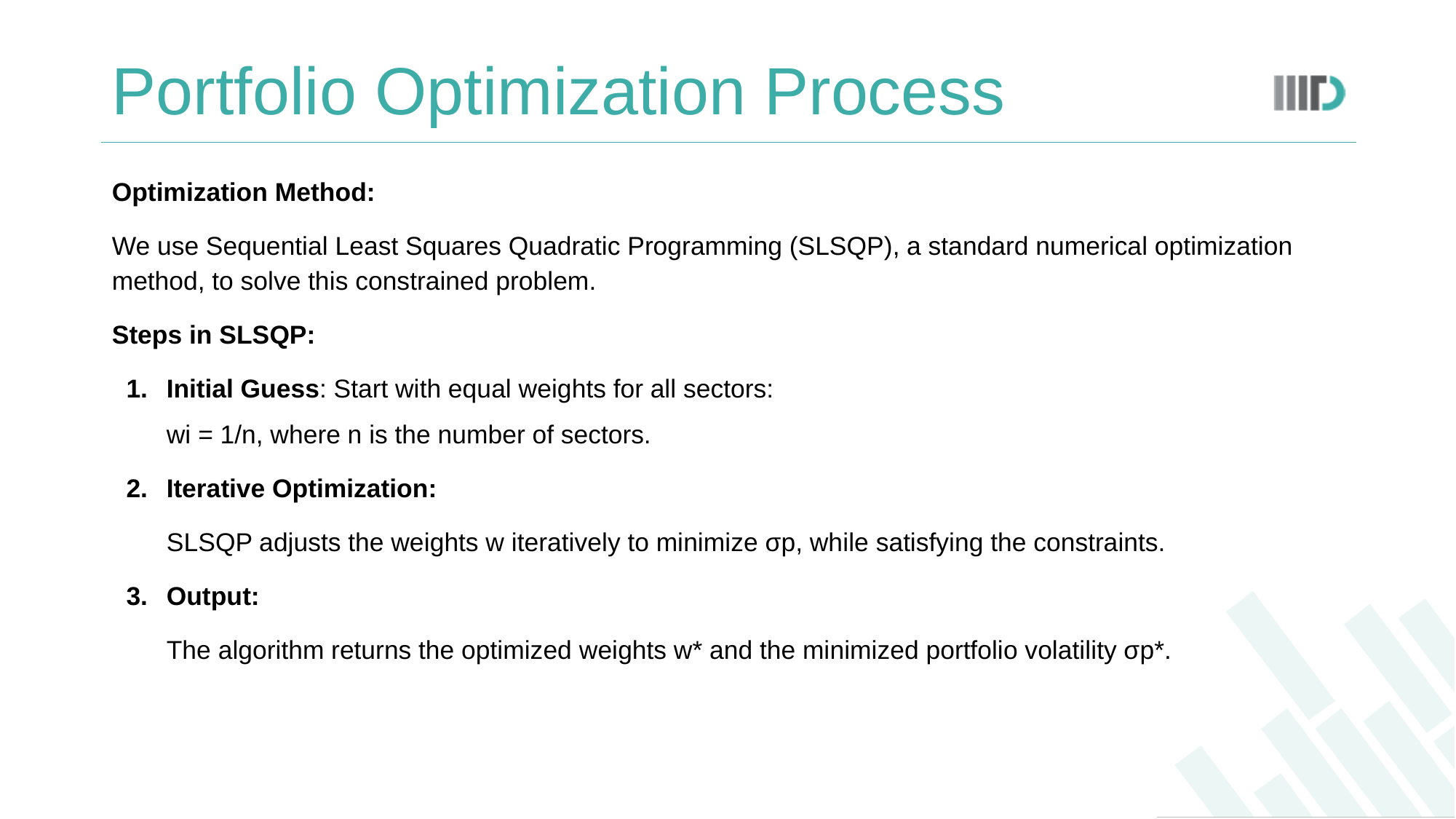

# Portfolio Optimization Process
Optimization Method:
We use Sequential Least Squares Quadratic Programming (SLSQP), a standard numerical optimization method, to solve this constrained problem.
Steps in SLSQP:
Initial Guess: Start with equal weights for all sectors:
wi = 1/n, where n is the number of sectors.
Iterative Optimization:
SLSQP adjusts the weights w iteratively to minimize σp, while satisfying the constraints.
Output:
The algorithm returns the optimized weights w* and the minimized portfolio volatility σp*.